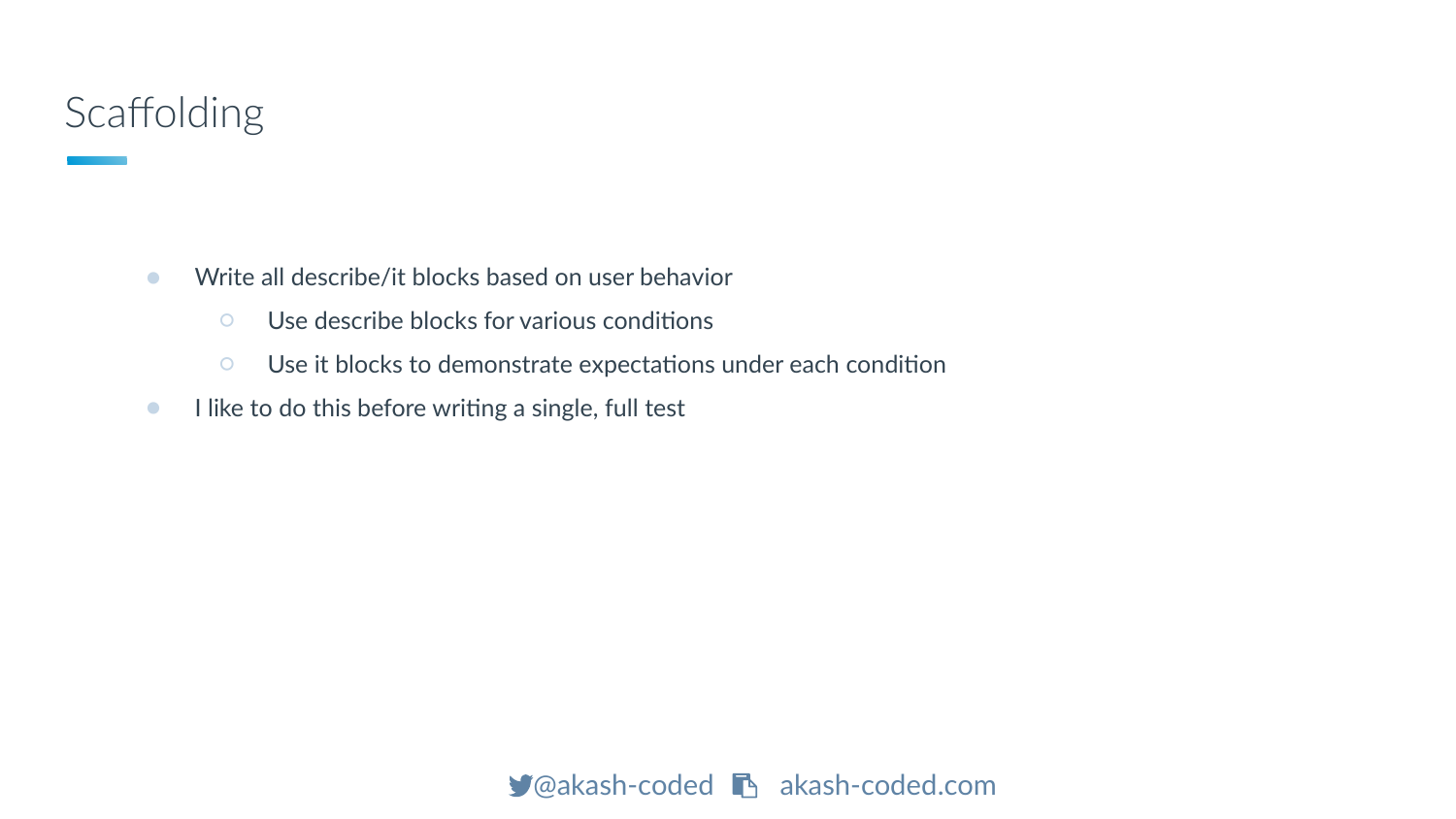

# Scaffolding
Write all describe/it blocks based on user behavior
Use describe blocks for various conditions
Use it blocks to demonstrate expectations under each condition
I like to do this before writing a single, full test
        @akash-coded         akash-coded.com